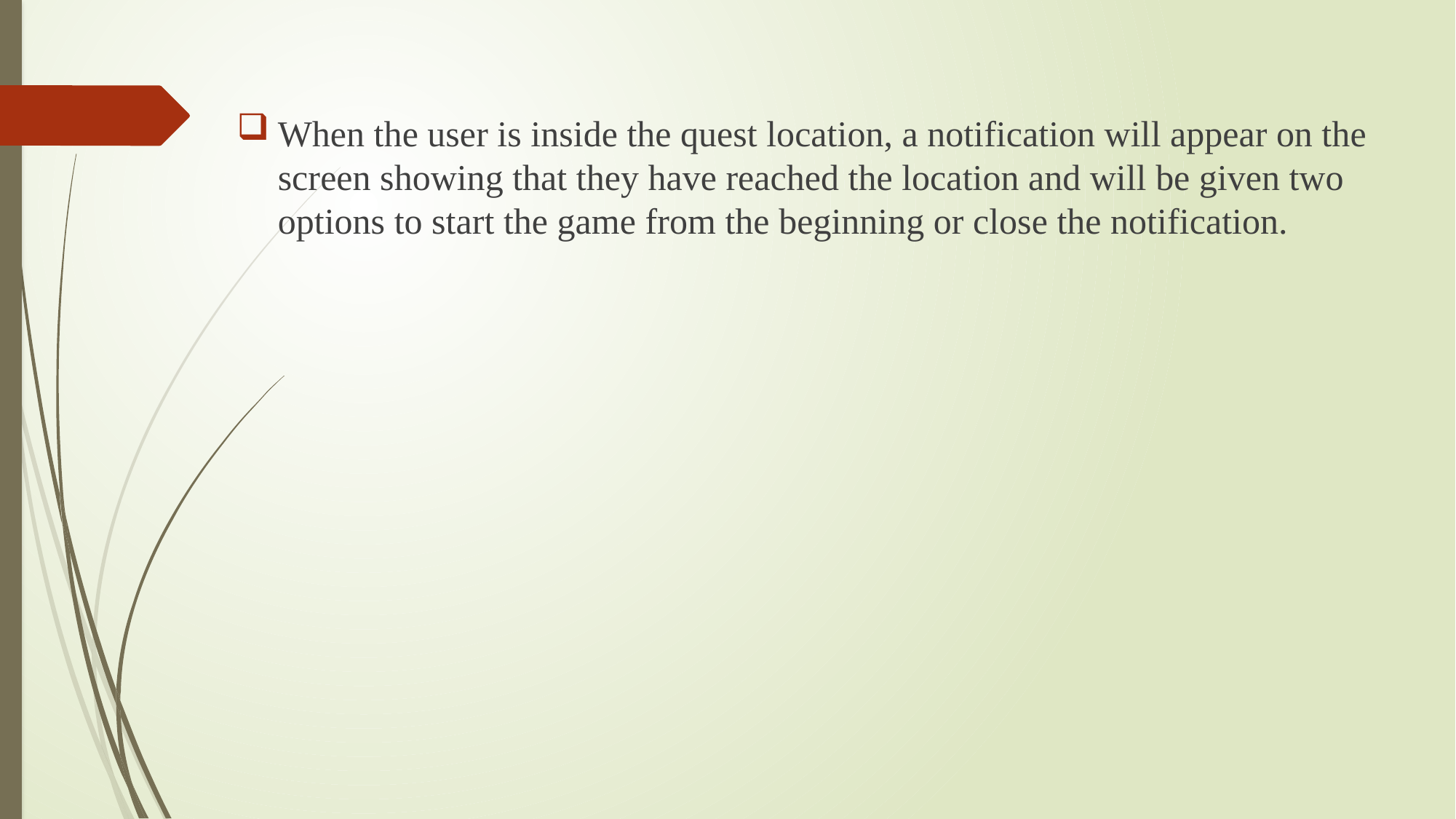

When the user is inside the quest location, a notification will appear on the screen showing that they have reached the location and will be given two options to start the game from the beginning or close the notification.